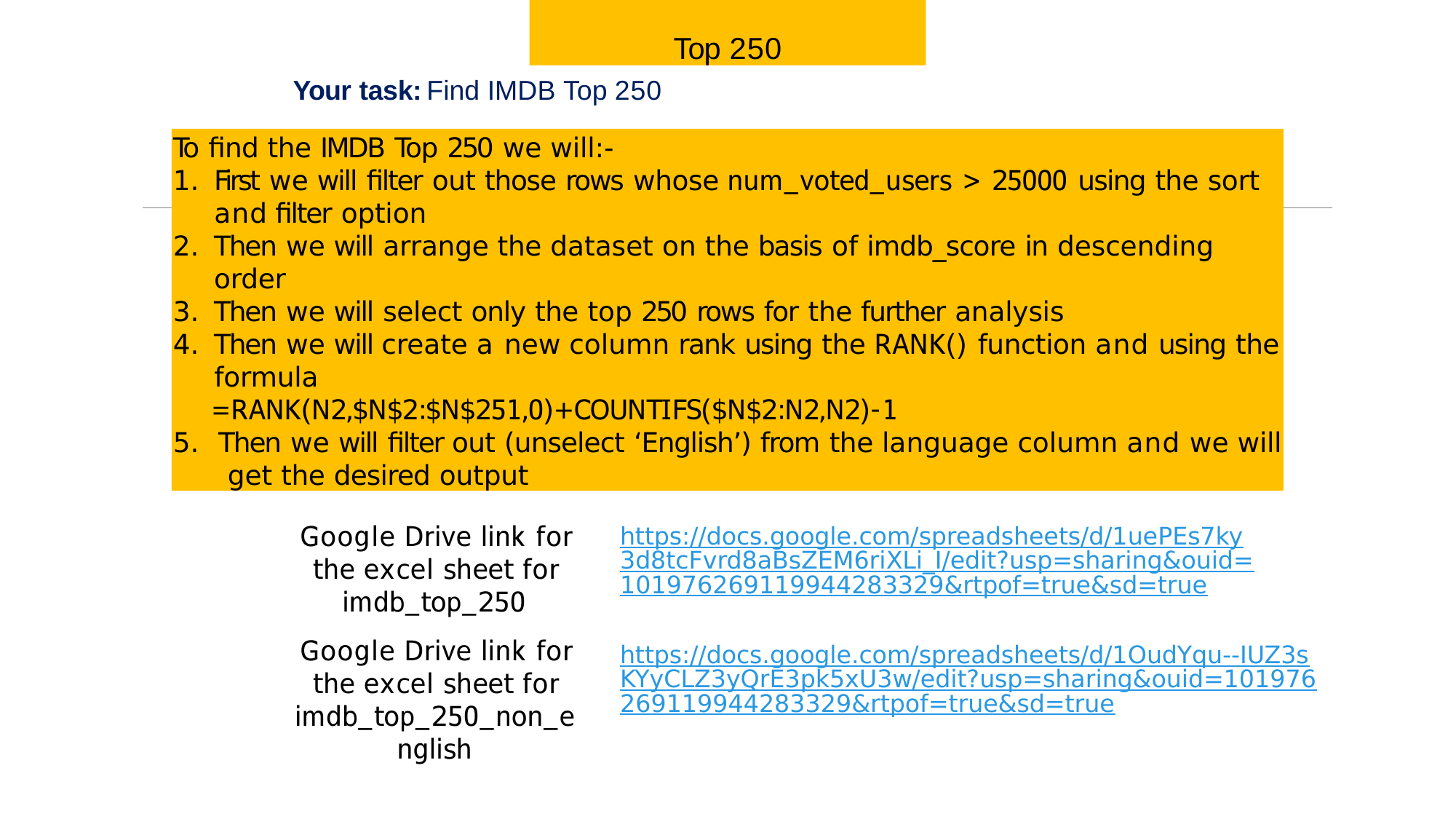

# Top 250
Find IMDB Top 250
Your task:
To find the IMDB Top 250 we will:-
First we will filter out those rows whose num_voted_users > 25000 using the sort
and filter option
Then we will arrange the dataset on the basis of imdb_score in descending order
Then we will select only the top 250 rows for the further analysis
Then we will create a new column rank using the RANK() function and using the
formula
=RANK(N2,$N$2:$N$251,0)+COUNTIFS($N$2:N2,N2)-1
Then we will filter out (unselect ‘English’) from the language column and we will
get the desired output
Google Drive link for
https://docs.google.com/spreadsheets/d/1uePEs7ky3d8tcFvrd8aBsZEM6riXLi_I/edit?usp=sharing&ouid=101976269119944283329&rtpof=true&sd=true
the excel sheet for
imdb_top_250
Google Drive link for
https://docs.google.com/spreadsheets/d/1OudYqu--IUZ3sKYyCLZ3yQrE3pk5xU3w/edit?usp=sharing&ouid=101976269119944283329&rtpof=true&sd=true
the excel sheet for
imdb_top_250_non_e

nglish